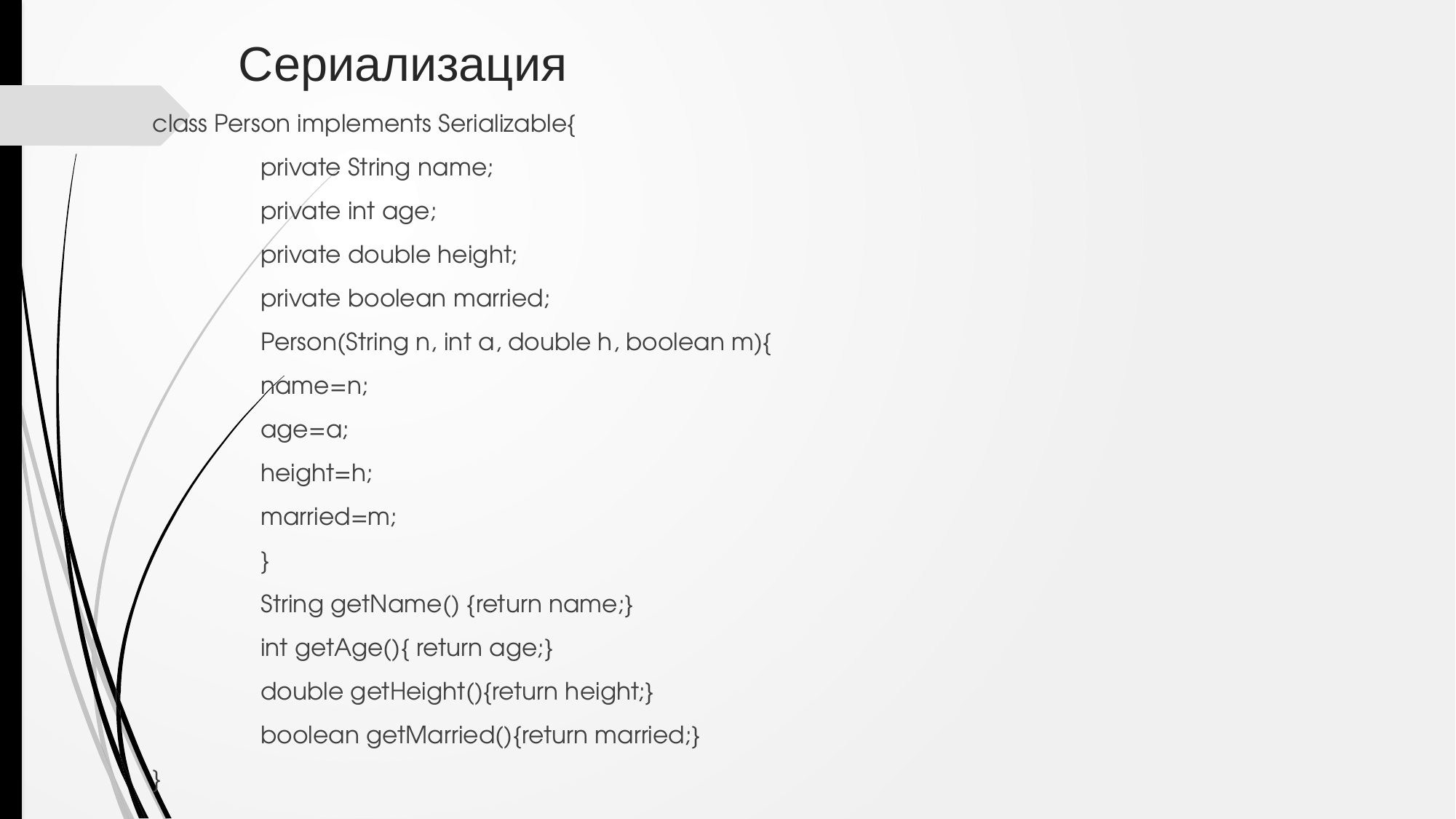

# Сериализация
class Person implements Serializable{
	private String name;
	private int age;
	private double height;
	private boolean married;
	Person(String n, int a, double h, boolean m){
		name=n;
		age=a;
		height=h;
		married=m;
	}
	String getName() {return name;}
	int getAge(){ return age;}
	double getHeight(){return height;}
	boolean getMarried(){return married;}
}